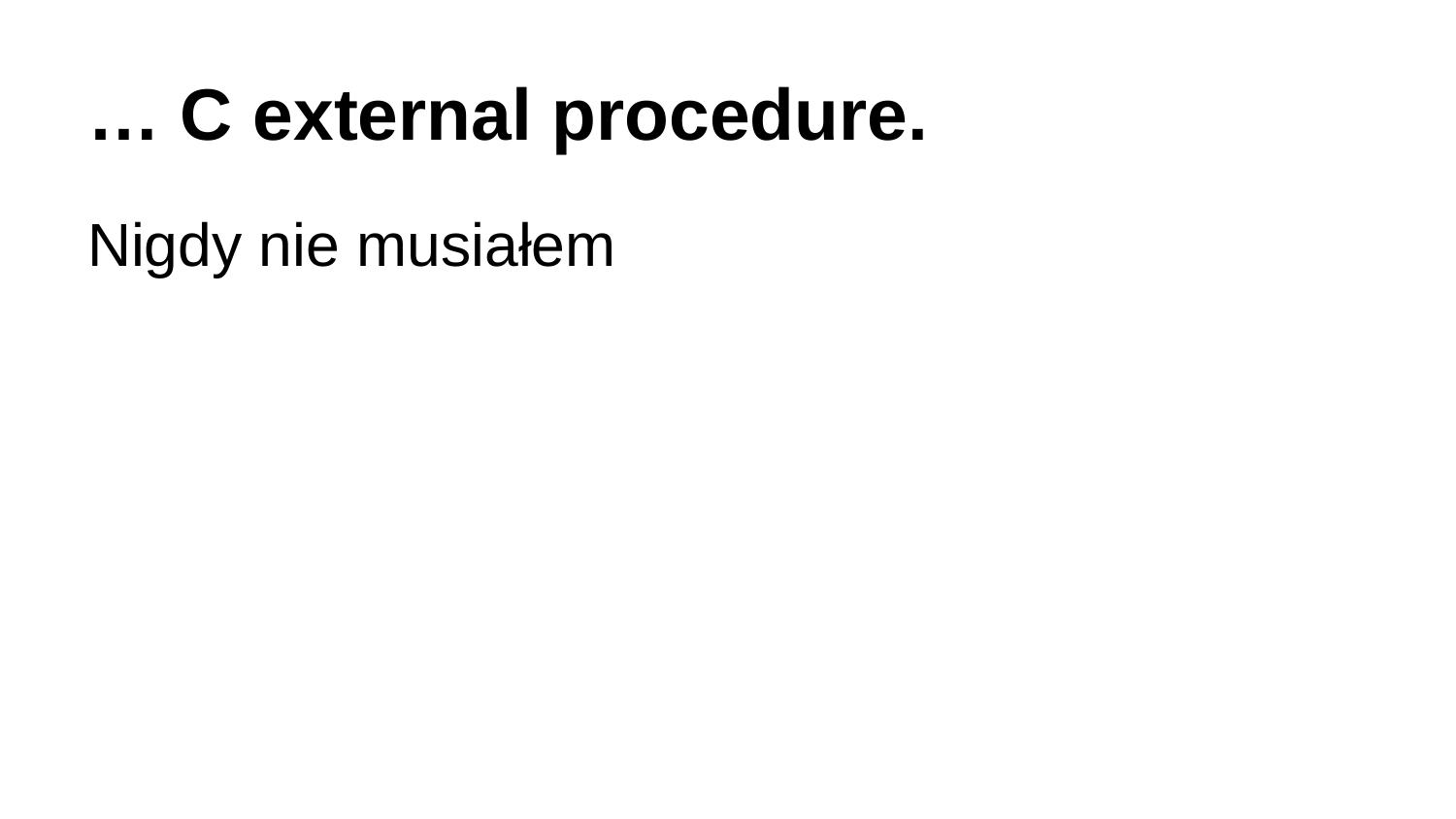

# … C external procedure.
Nigdy nie musiałem